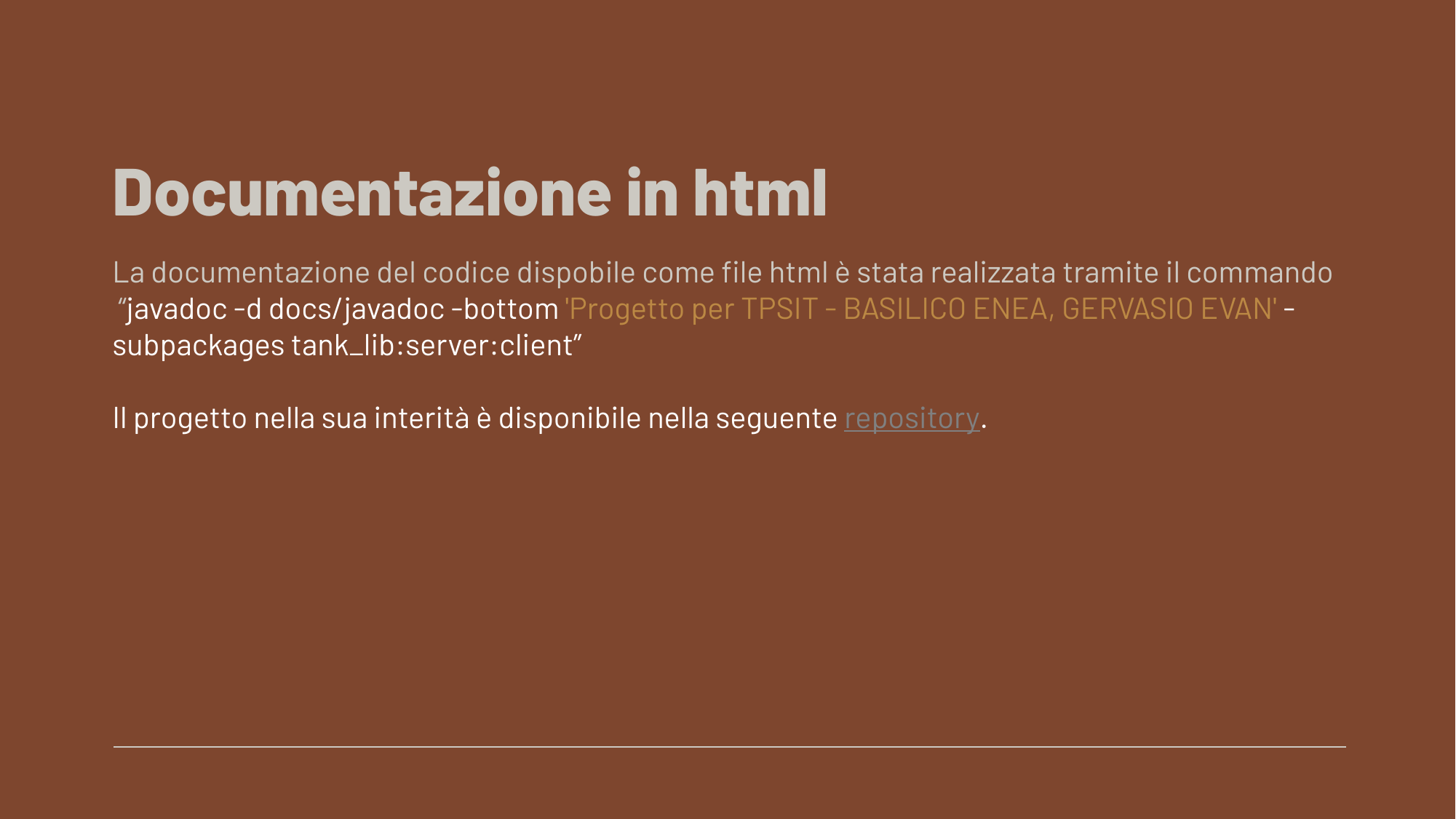

# Documentazione in html
La documentazione del codice dispobile come file html è stata realizzata tramite il commando  “javadoc -d docs/javadoc -bottom 'Progetto per TPSIT - BASILICO ENEA, GERVASIO EVAN' -subpackages tank_lib:server:client”

Il progetto nella sua interità è disponibile nella seguente repository.